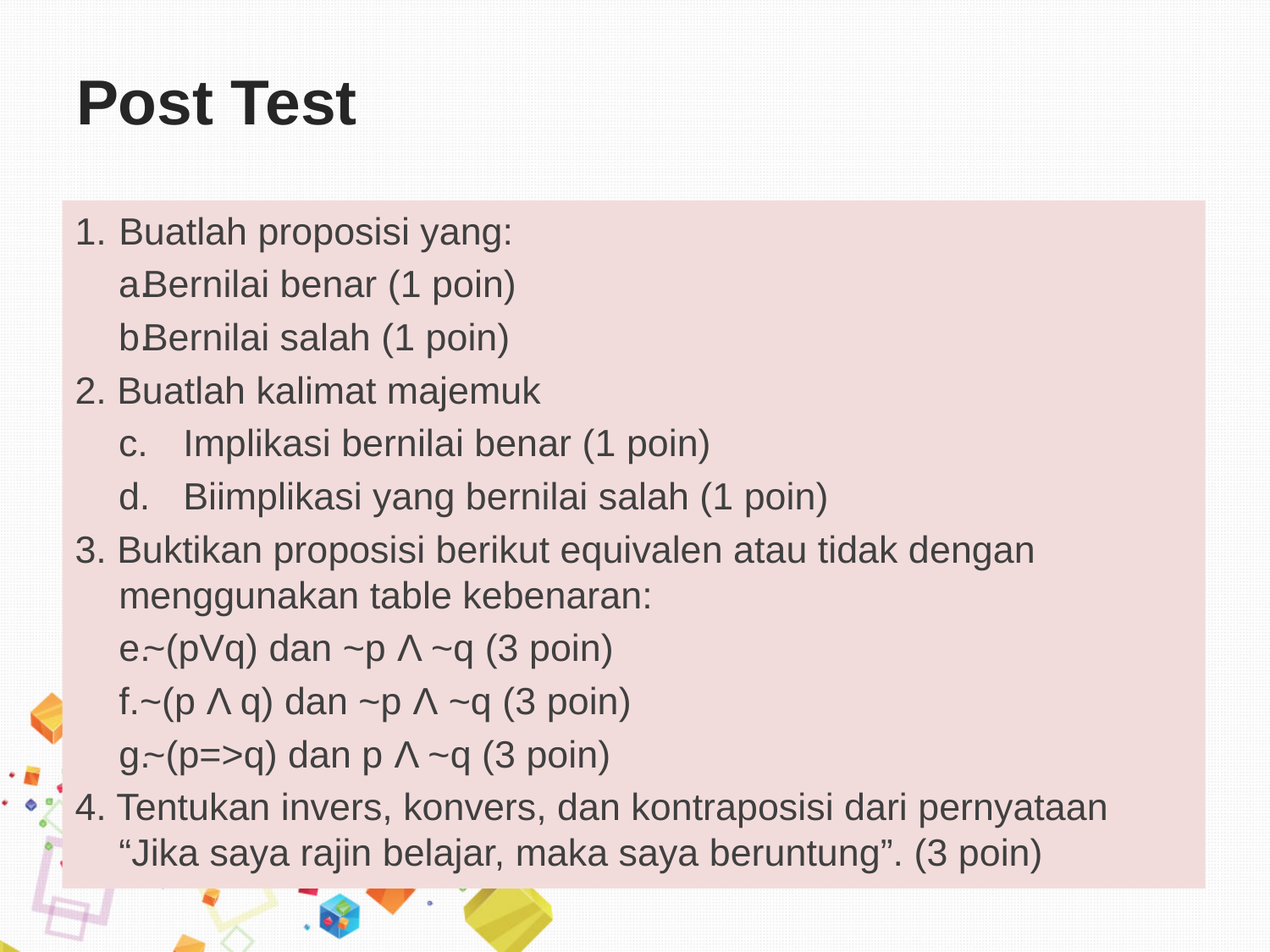

# Post Test
Buatlah proposisi yang:
Bernilai benar (1 poin)
Bernilai salah (1 poin)
2. Buatlah kalimat majemuk
Implikasi bernilai benar (1 poin)
Biimplikasi yang bernilai salah (1 poin)
3. Buktikan proposisi berikut equivalen atau tidak dengan menggunakan table kebenaran:
~(pVq) dan ~p Λ ~q (3 poin)
~(p Λ q) dan ~p Λ ~q (3 poin)
~(p=>q) dan p Λ ~q (3 poin)
4. Tentukan invers, konvers, dan kontraposisi dari pernyataan “Jika saya rajin belajar, maka saya beruntung”. (3 poin)